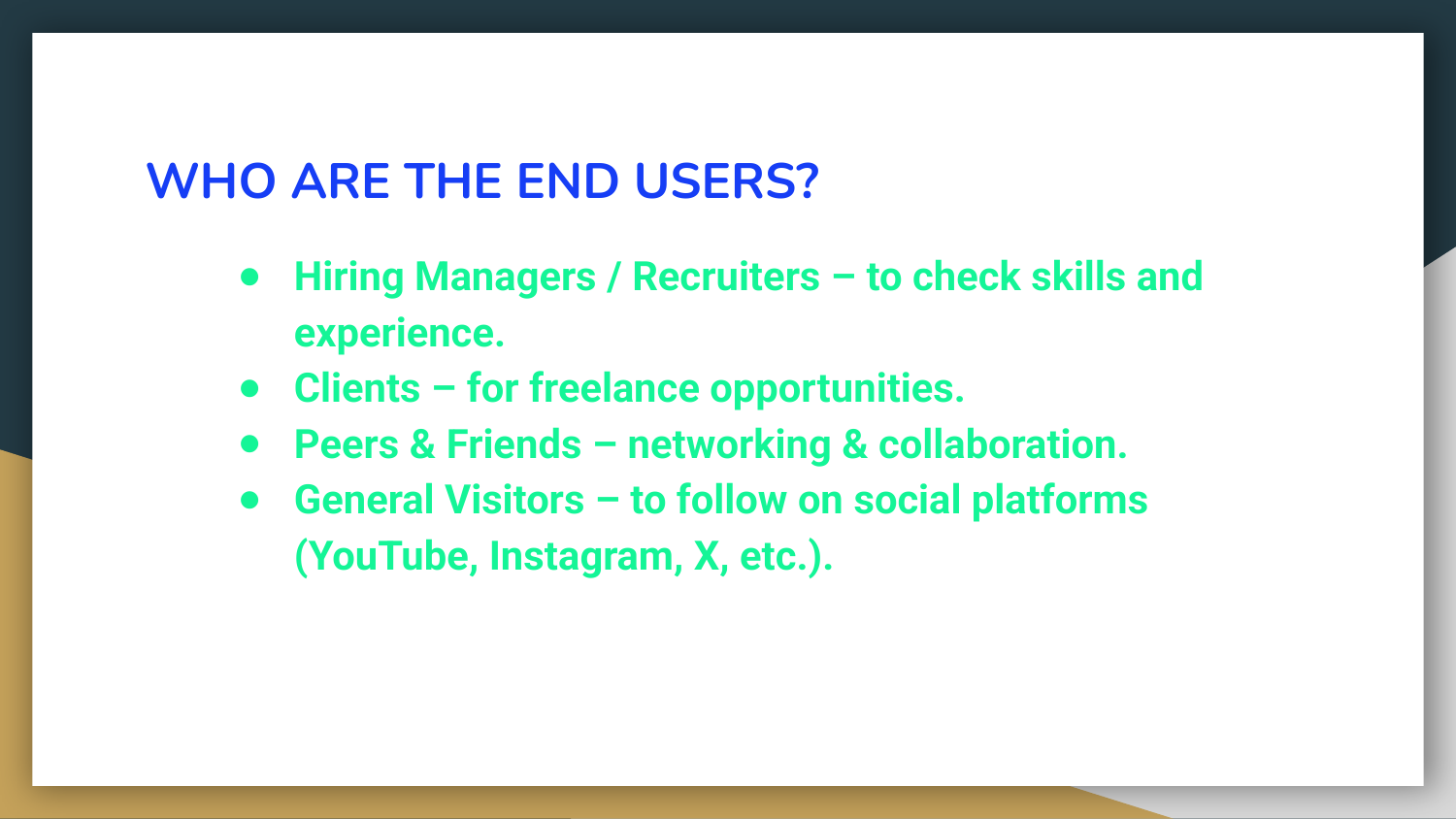

# WHO ARE THE END USERS?

Hiring Managers / Recruiters – to check skills and experience.
Clients – for freelance opportunities.
Peers & Friends – networking & collaboration.
General Visitors – to follow on social platforms (YouTube, Instagram, X, etc.).